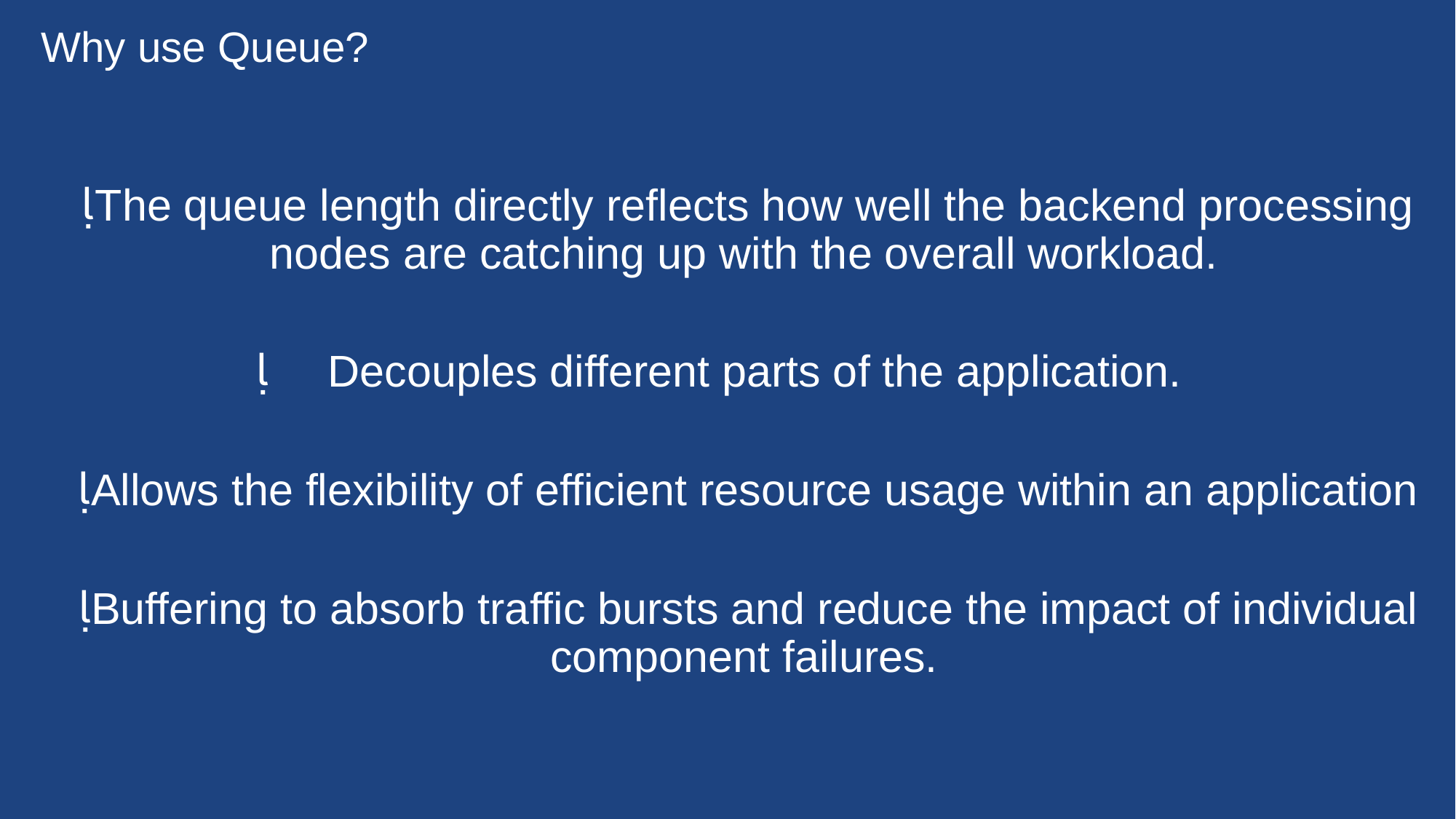

# Why use Queue?
The queue length directly reflects how well the backend processing nodes are catching up with the overall workload.

Decouples different parts of the application.

Allows the flexibility of efficient resource usage within an application

Buffering to absorb traffic bursts and reduce the impact of individual component failures.